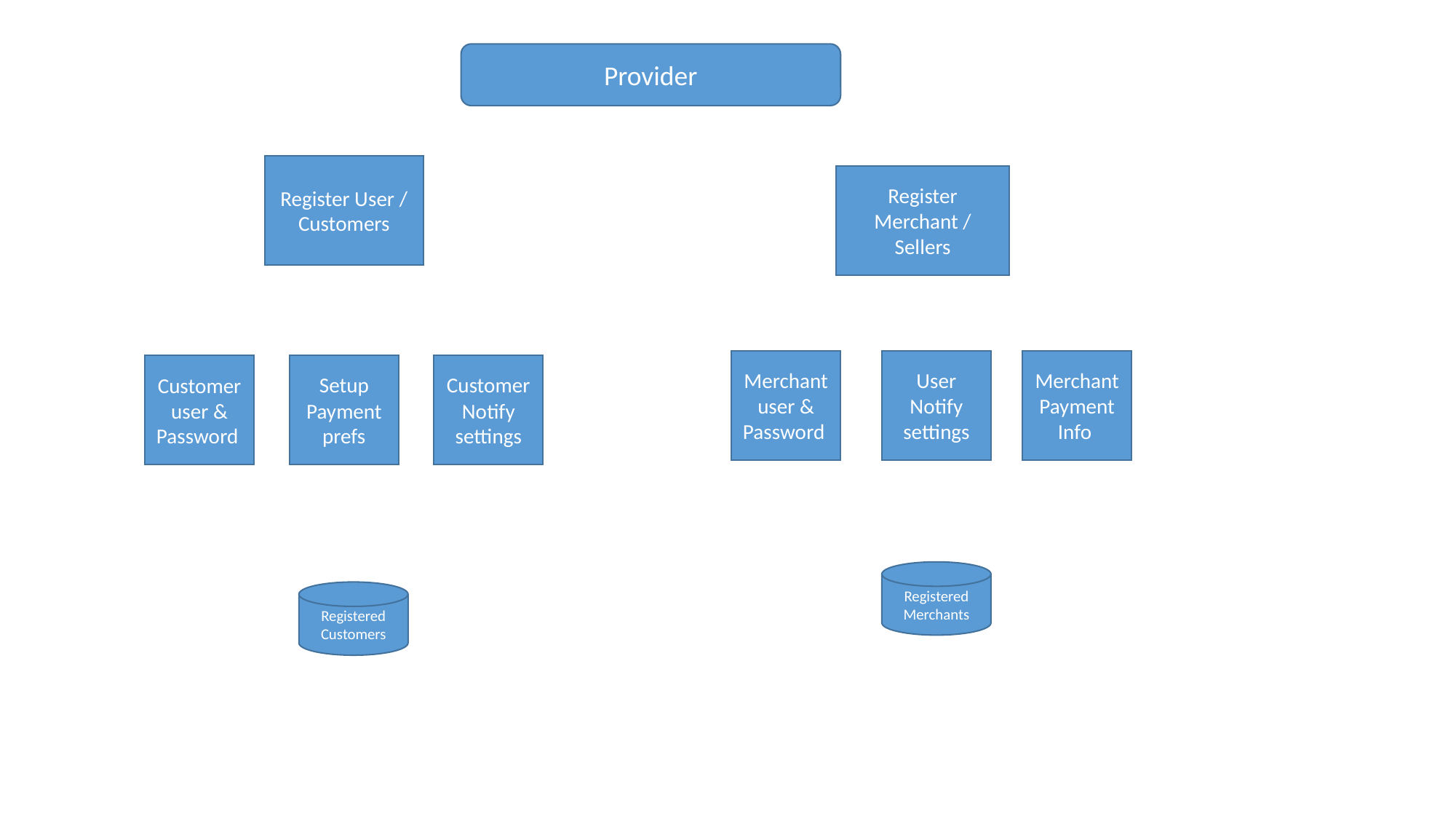

Provider
Register User / Customers
Register Merchant / Sellers
Merchant user & Password
User Notify settings
Merchant Payment Info
Setup Payment prefs
Customer Notify settings
Customer user & Password
Registered Merchants
Registered Customers